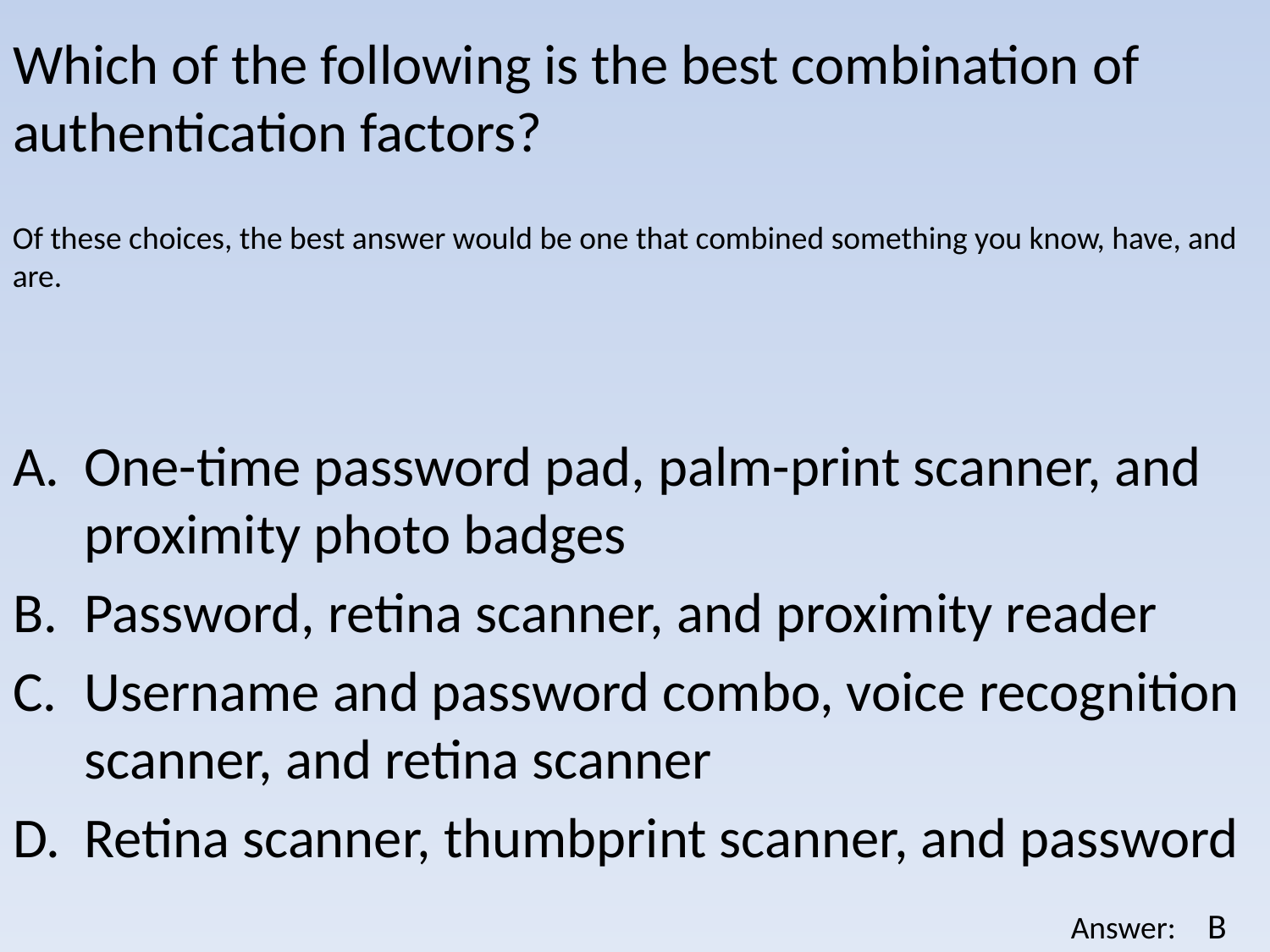

Which of the following is the best combination of authentication factors?
Of these choices, the best answer would be one that combined something you know, have, and are.
One-time password pad, palm-print scanner, and proximity photo badges
Password, retina scanner, and proximity reader
Username and password combo, voice recognition scanner, and retina scanner
Retina scanner, thumbprint scanner, and password
B